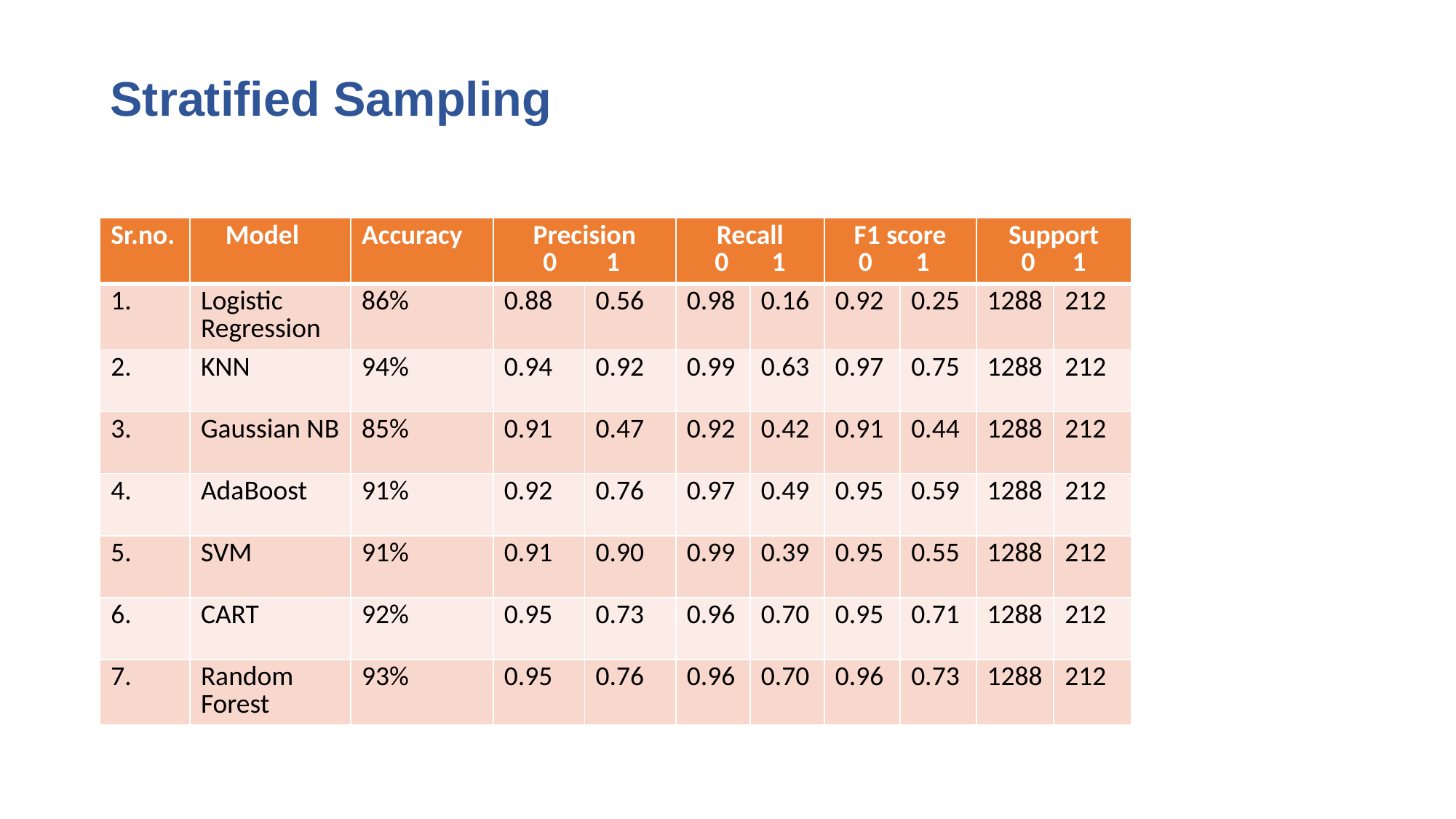

Stratified Sampling
| Sr.no. | Model | Accuracy | Precision 0 1 |  | Recall 0 1 |  | F1 score 0 1 |  | Support 0 1 |  |
| --- | --- | --- | --- | --- | --- | --- | --- | --- | --- | --- |
| 1. | Logistic Regression | 86% | 0.88 | 0.56 | 0.98 | 0.16 | 0.92 | 0.25 | 1288 | 212 |
| 2. | KNN | 94% | 0.94 | 0.92 | 0.99 | 0.63 | 0.97 | 0.75 | 1288 | 212 |
| 3. | Gaussian NB | 85% | 0.91 | 0.47 | 0.92 | 0.42 | 0.91 | 0.44 | 1288 | 212 |
| 4. | AdaBoost | 91% | 0.92 | 0.76 | 0.97 | 0.49 | 0.95 | 0.59 | 1288 | 212 |
| 5. | SVM | 91% | 0.91 | 0.90 | 0.99 | 0.39 | 0.95 | 0.55 | 1288 | 212 |
| 6. | CART | 92% | 0.95 | 0.73 | 0.96 | 0.70 | 0.95 | 0.71 | 1288 | 212 |
| 7. | Random Forest | 93% | 0.95 | 0.76 | 0.96 | 0.70 | 0.96 | 0.73 | 1288 | 212 |